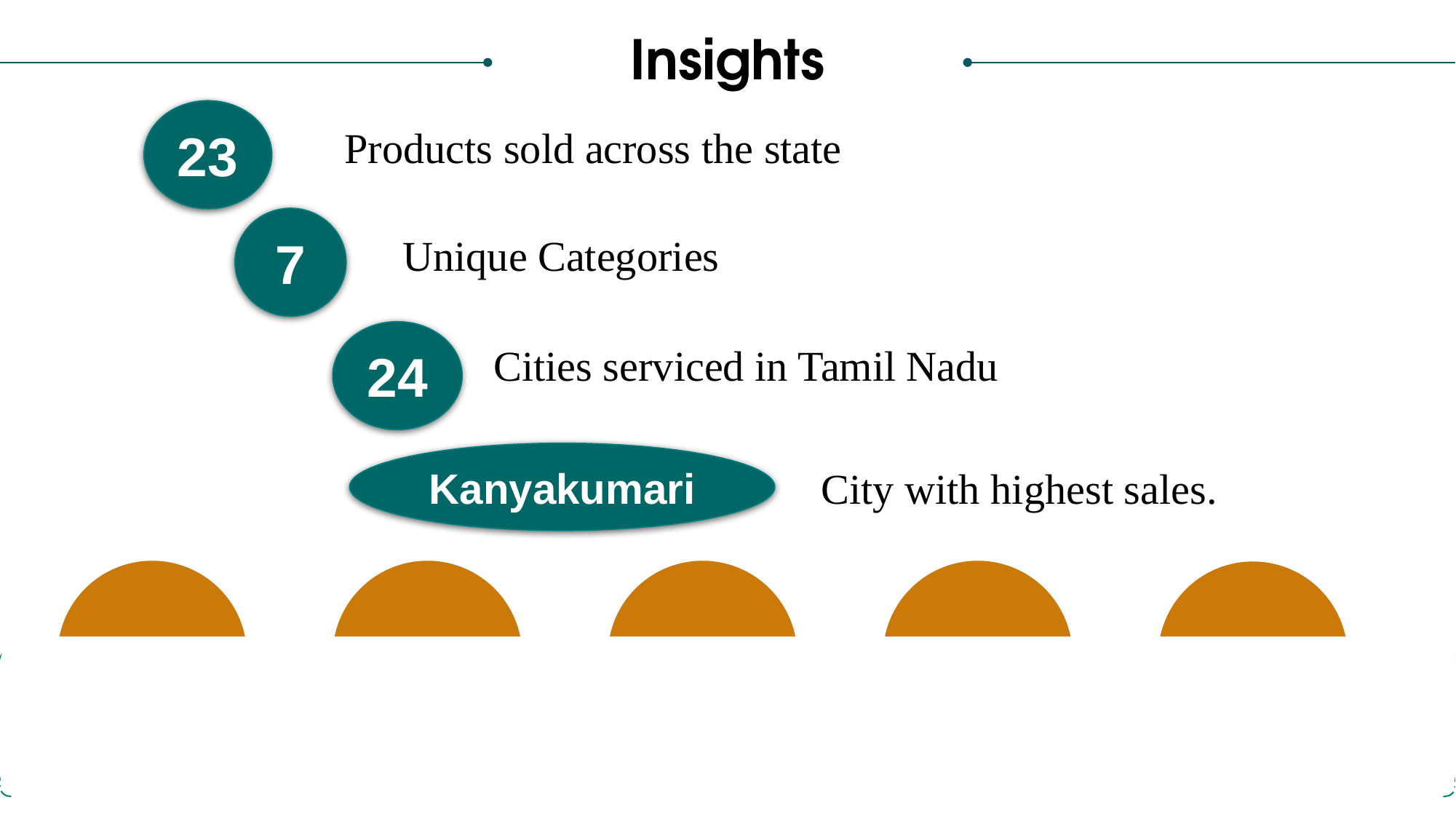

Insights
23
 Products sold across the state
7
 Unique Categories
Tasks
24
Cities serviced in Tamil Nadu
Kanyakumari
City with highest sales.

Resources